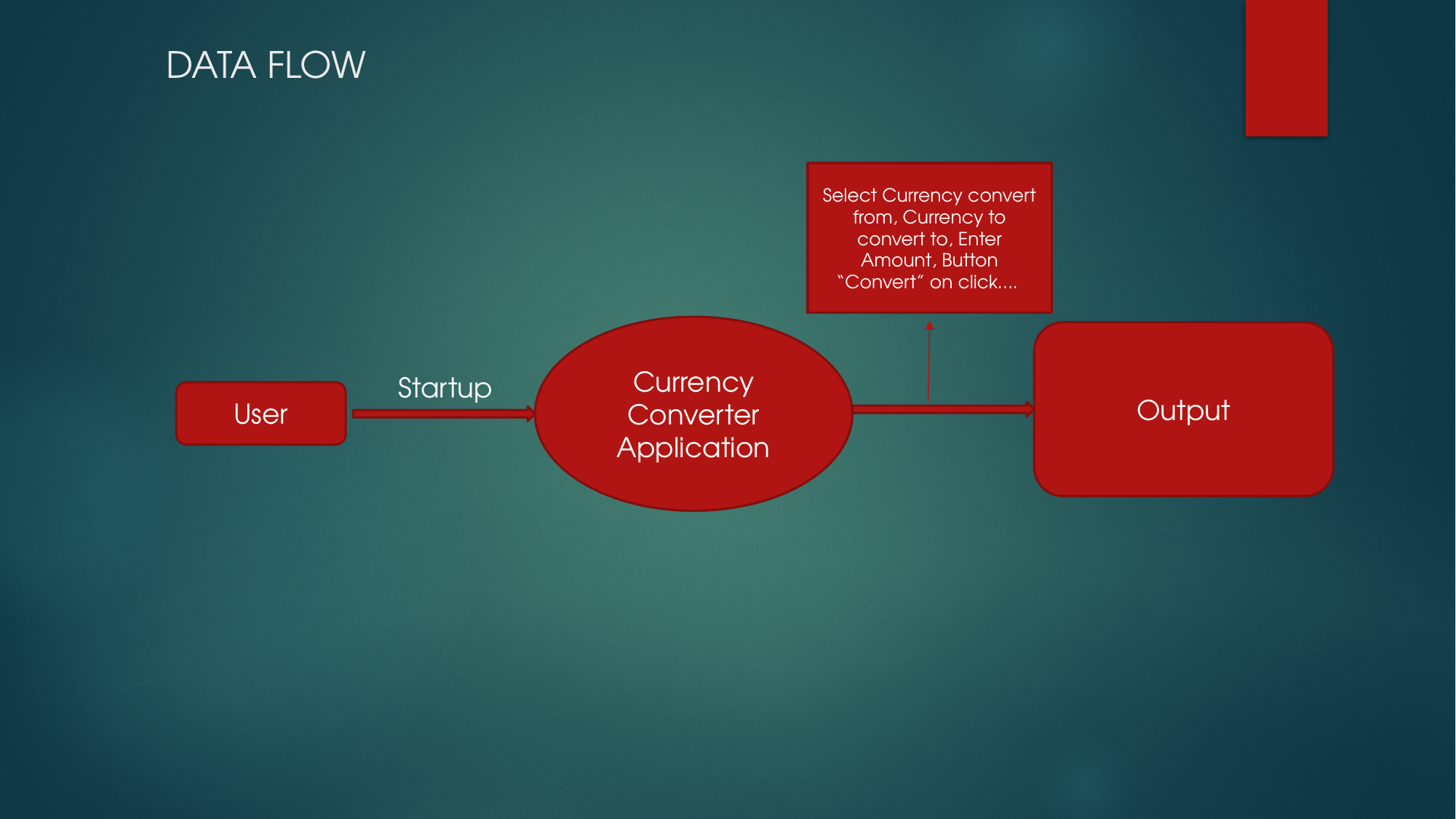

# DATA FLOW
Select Currency convert from, Currency to convert to, Enter Amount, Button “Convert” on click….
Currency Converter Application
Output
Startup
User